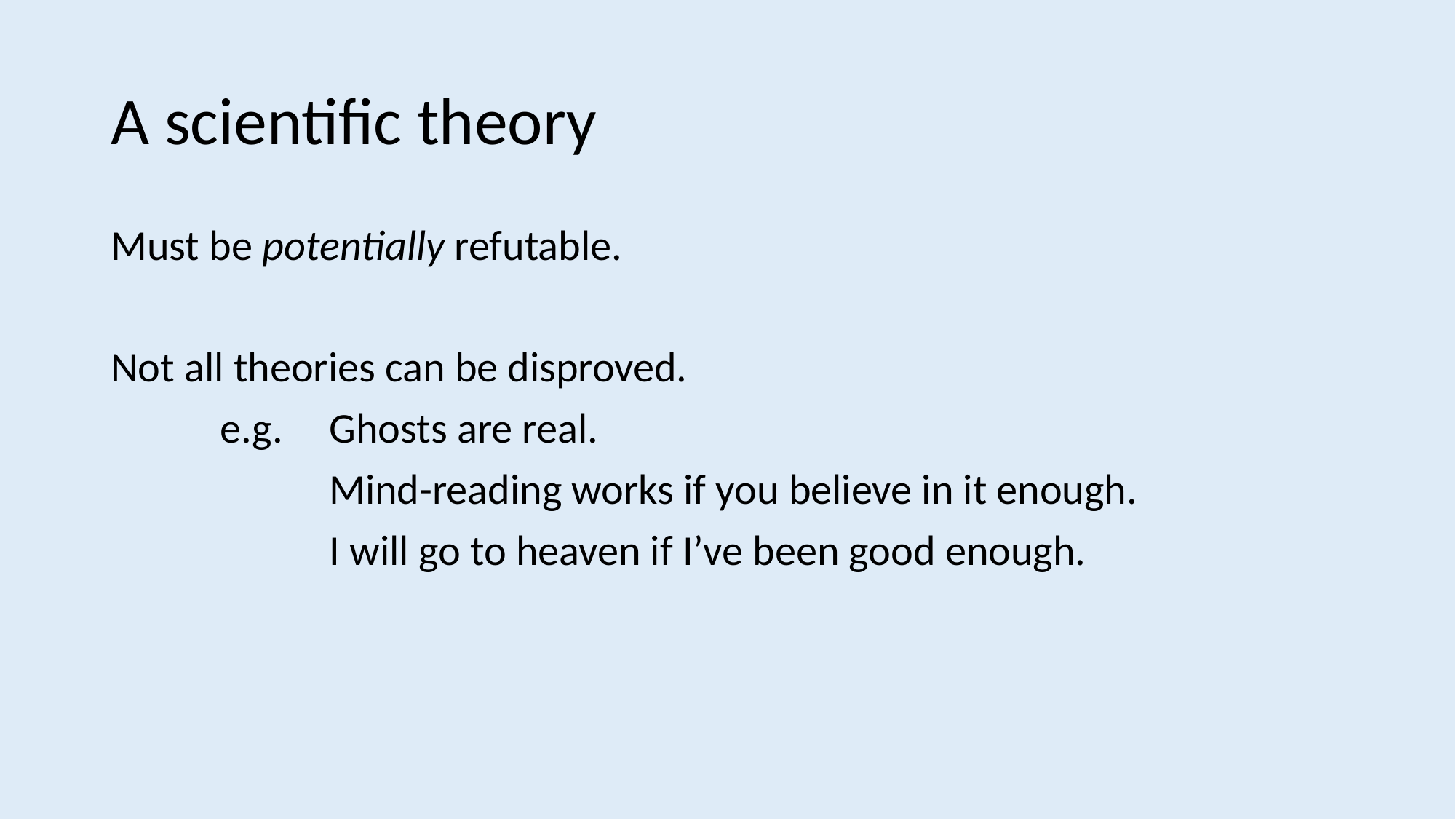

# A scientific theory
Must be potentially refutable.

Not all theories can be disproved.
	e.g. 	Ghosts are real.
		Mind-reading works if you believe in it enough.
		I will go to heaven if I’ve been good enough.